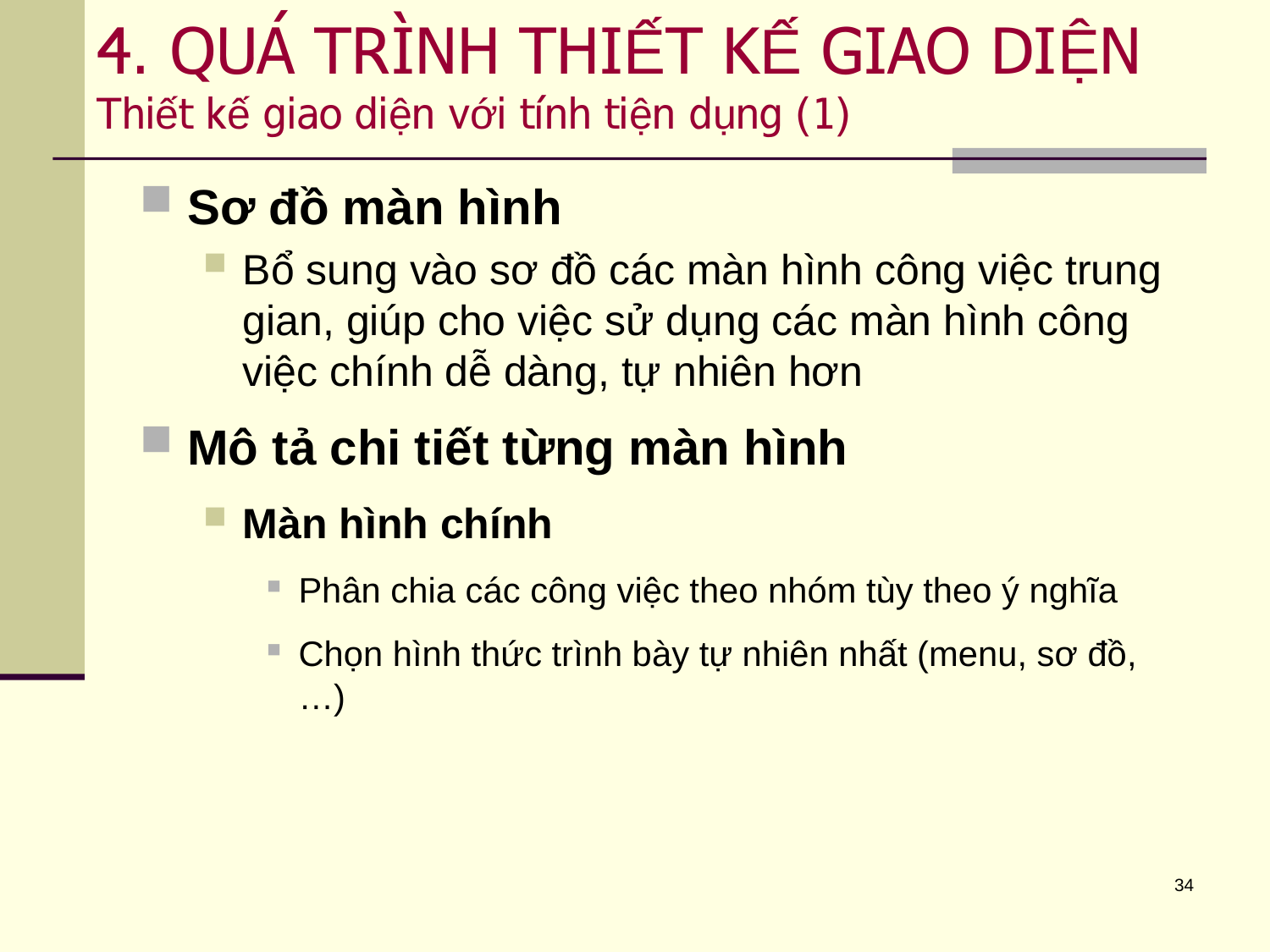

# 4. QUÁ TRÌNH THIẾT KẾ GIAO DIỆN Thiết kế giao diện với tính tiện dụng (1)
Sơ đồ màn hình
Bổ sung vào sơ đồ các màn hình công việc trung gian, giúp cho việc sử dụng các màn hình công việc chính dễ dàng, tự nhiên hơn
Mô tả chi tiết từng màn hình
Màn hình chính
Phân chia các công việc theo nhóm tùy theo ý nghĩa
Chọn hình thức trình bày tự nhiên nhất (menu, sơ đồ, …)
34